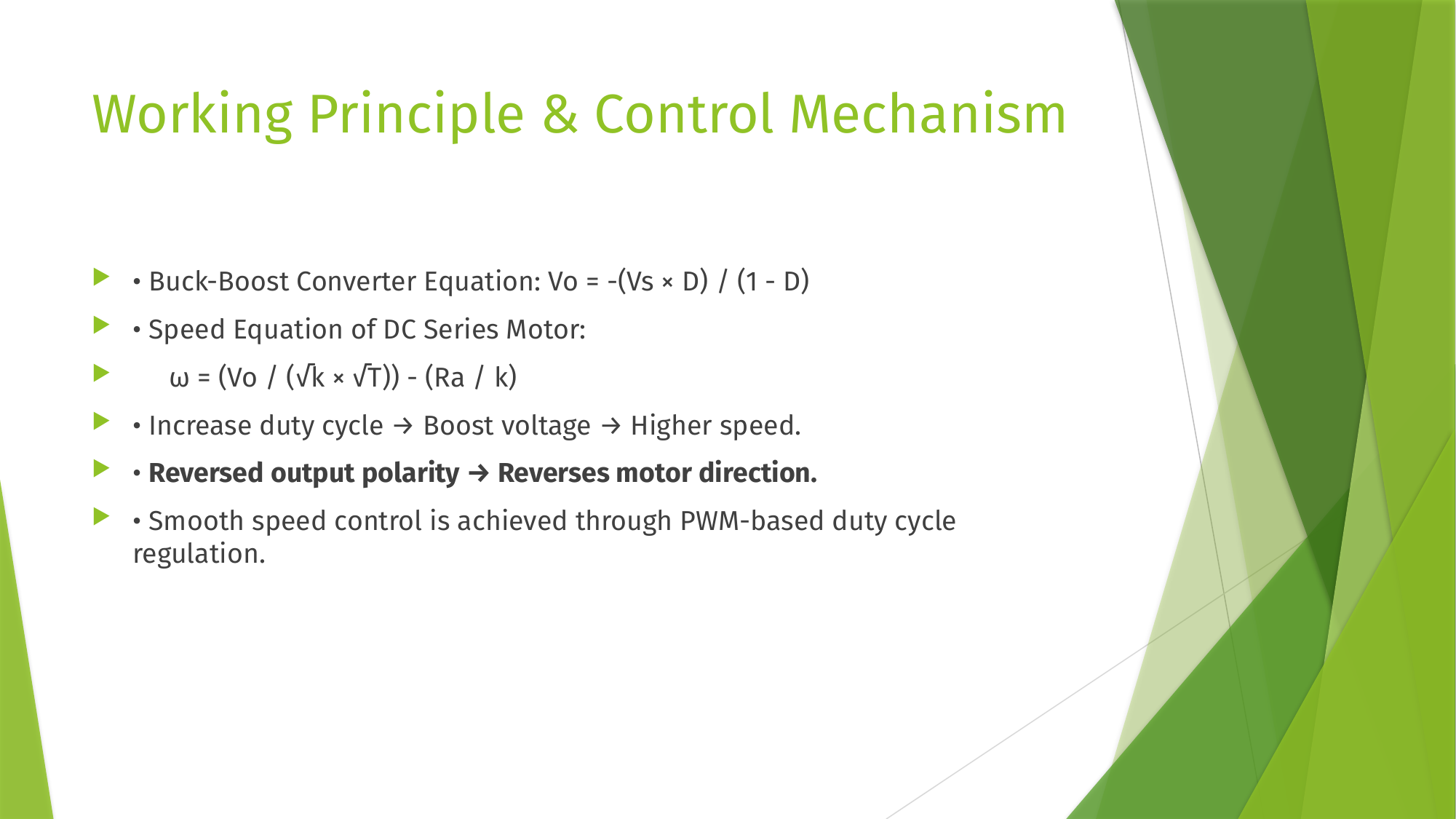

# Working Principle & Control Mechanism
• Buck-Boost Converter Equation: Vo = -(Vs × D) / (1 - D)
• Speed Equation of DC Series Motor:
     ω = (Vo / (√k × √T)) - (Ra / k)
• Increase duty cycle → Boost voltage → Higher speed.
• Reversed output polarity → Reverses motor direction.
• Smooth speed control is achieved through PWM-based duty cycle regulation.